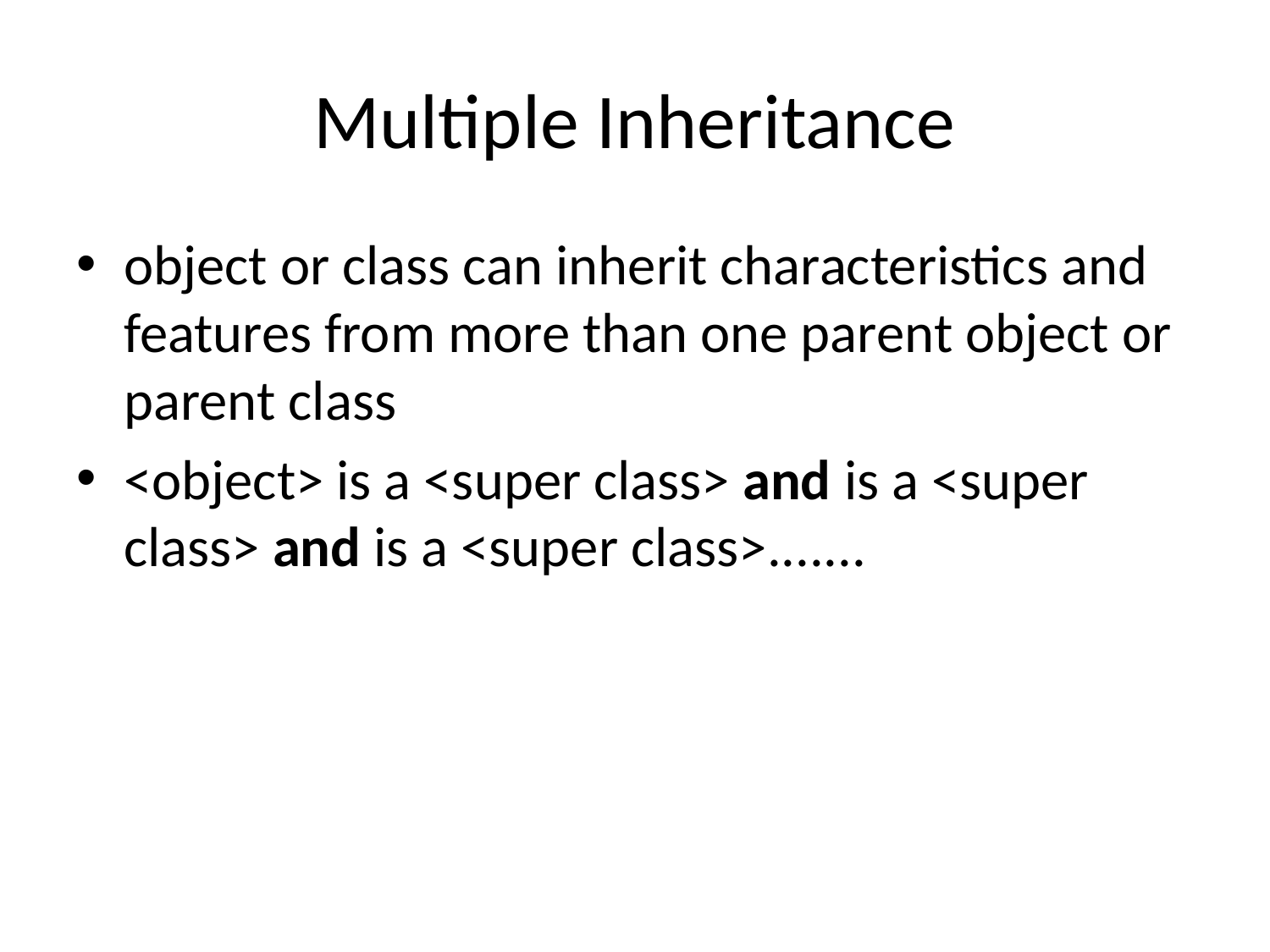

# Multiple Inheritance
object or class can inherit characteristics and features from more than one parent object or parent class
<object> is a <super class> and is a <super class> and is a <super class>.......